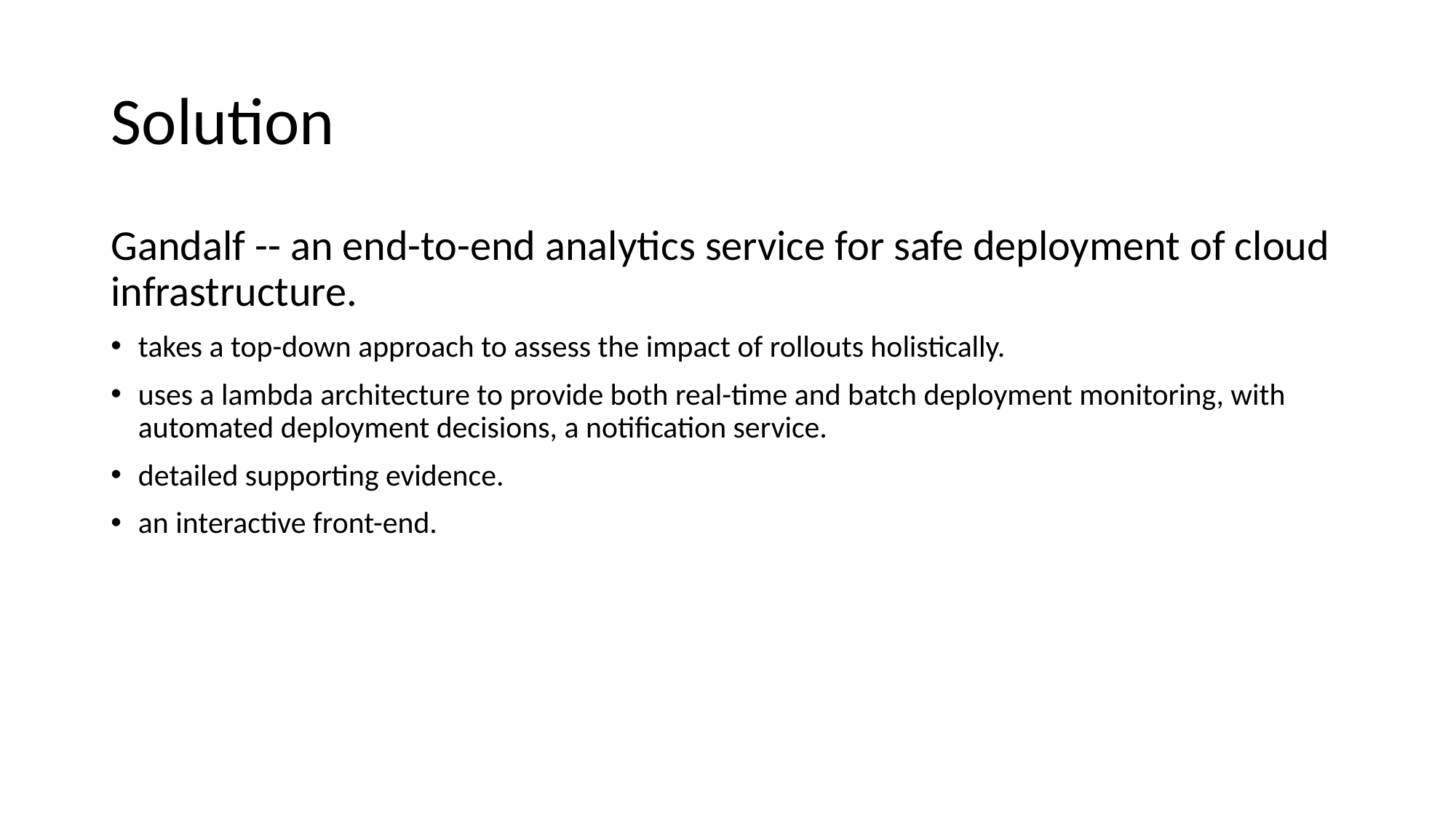

# Solution
Gandalf -- an end-to-end analytics service for safe deployment of cloud infrastructure.
takes a top-down approach to assess the impact of rollouts holistically.
uses a lambda architecture to provide both real-time and batch deployment monitoring, with automated deployment decisions, a notification service.
detailed supporting evidence.
an interactive front-end.